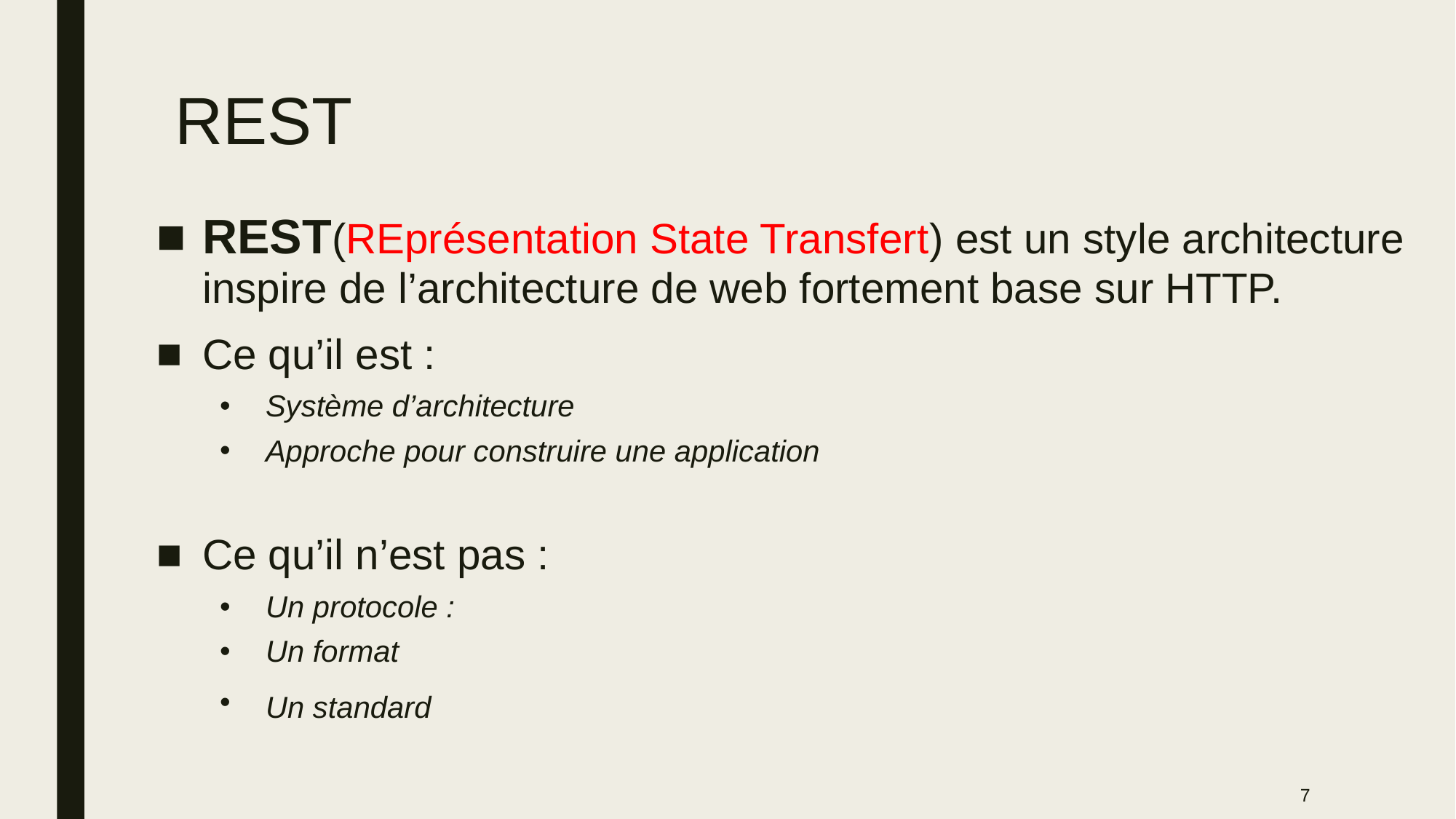

# REST
REST(REprésentation State Transfert) est un style architecture inspire de l’architecture de web fortement base sur HTTP.
Ce qu’il est :
Système d’architecture
Approche pour construire une application

Ce qu’il n’est pas :
Un protocole :
Un format
Un standard

7